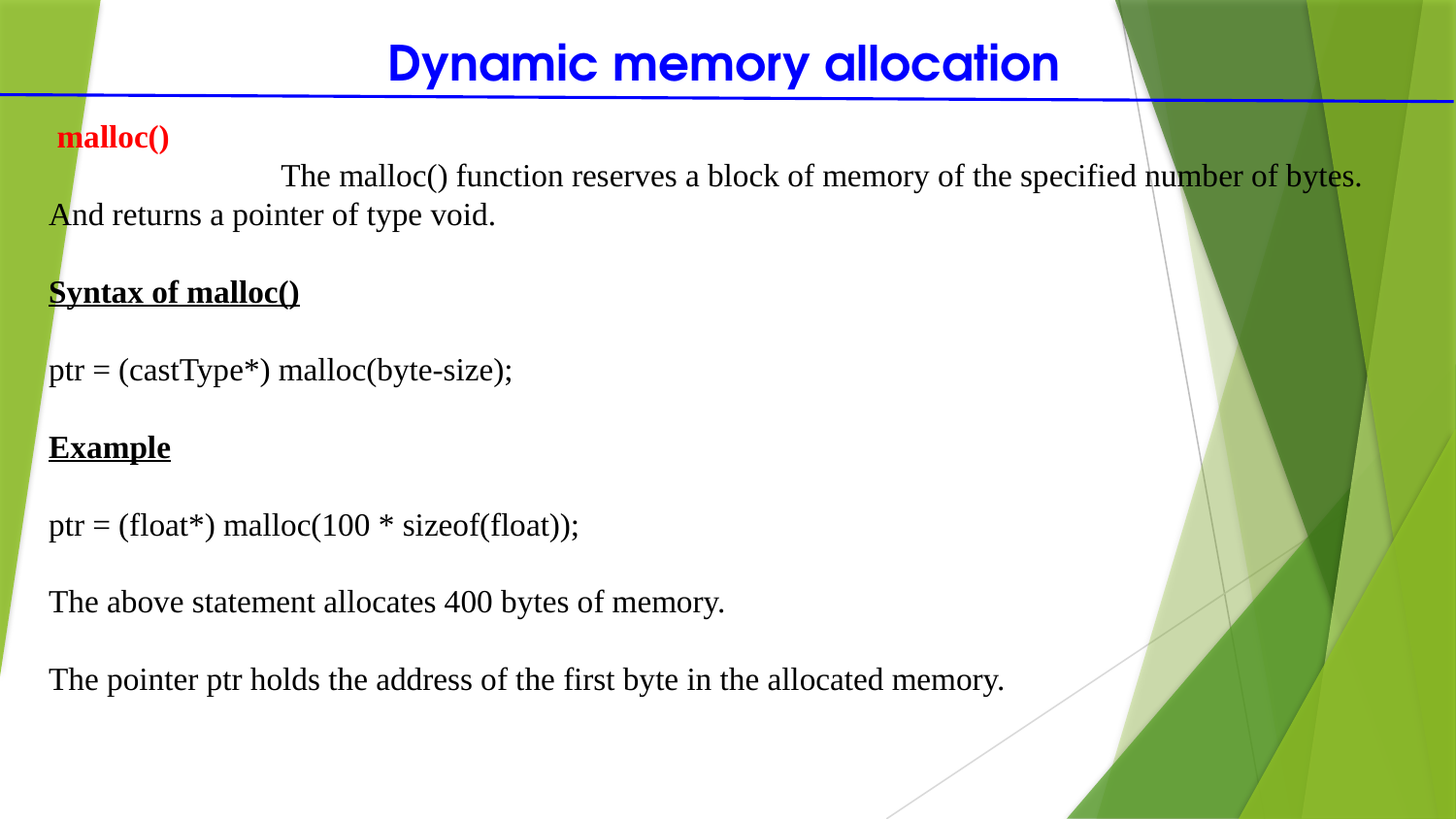

Dynamic memory allocation
 malloc()
                             The malloc() function reserves a block of memory of the specified number of bytes. And returns a pointer of type void.

Syntax of malloc()

ptr = (castType*) malloc(byte-size);

Example

ptr = (float*) malloc(100 * sizeof(float));

The above statement allocates 400 bytes of memory.

The pointer ptr holds the address of the first byte in the allocated memory.